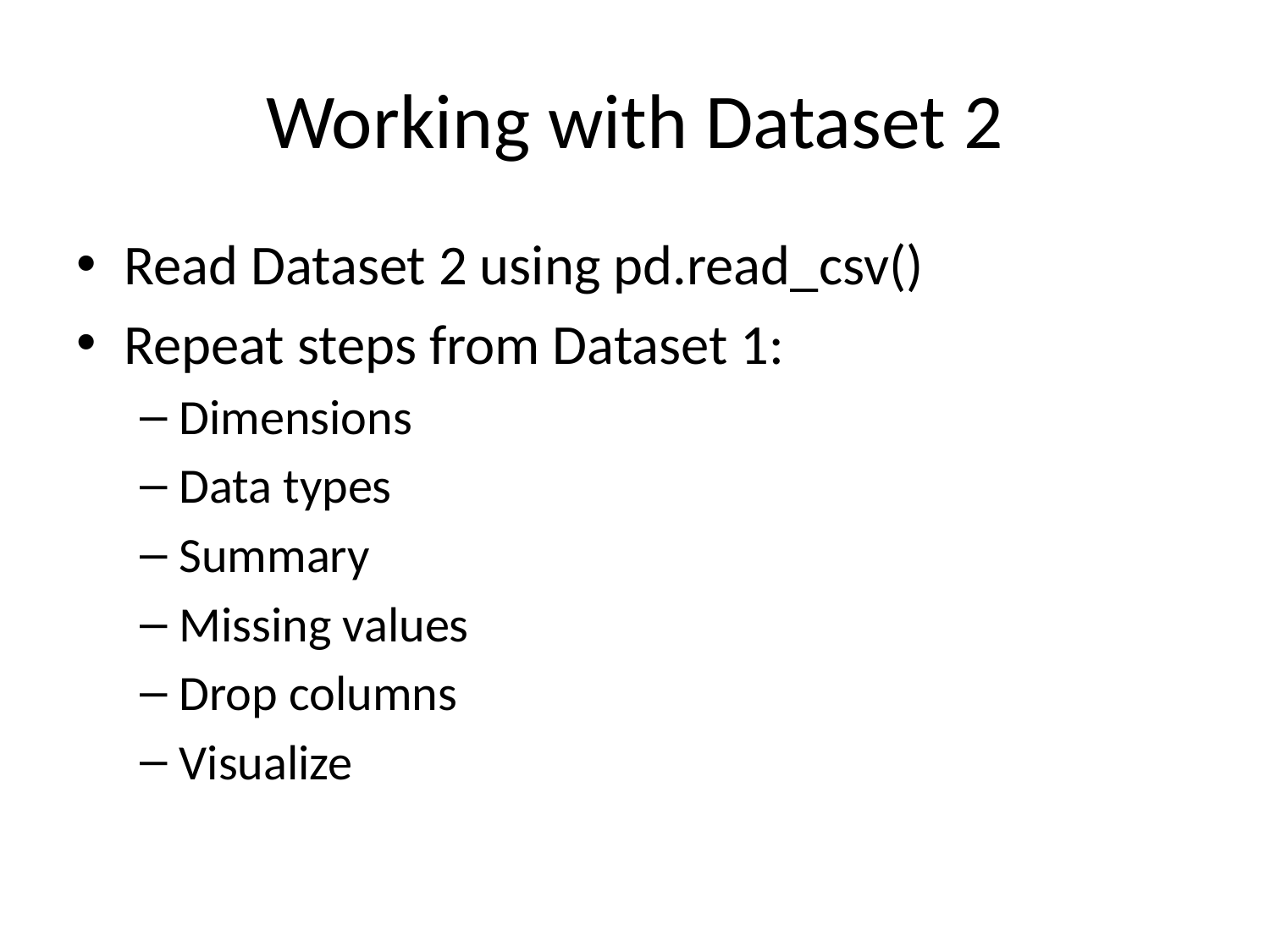

# Working with Dataset 2
Read Dataset 2 using pd.read_csv()
Repeat steps from Dataset 1:
Dimensions
Data types
Summary
Missing values
Drop columns
Visualize